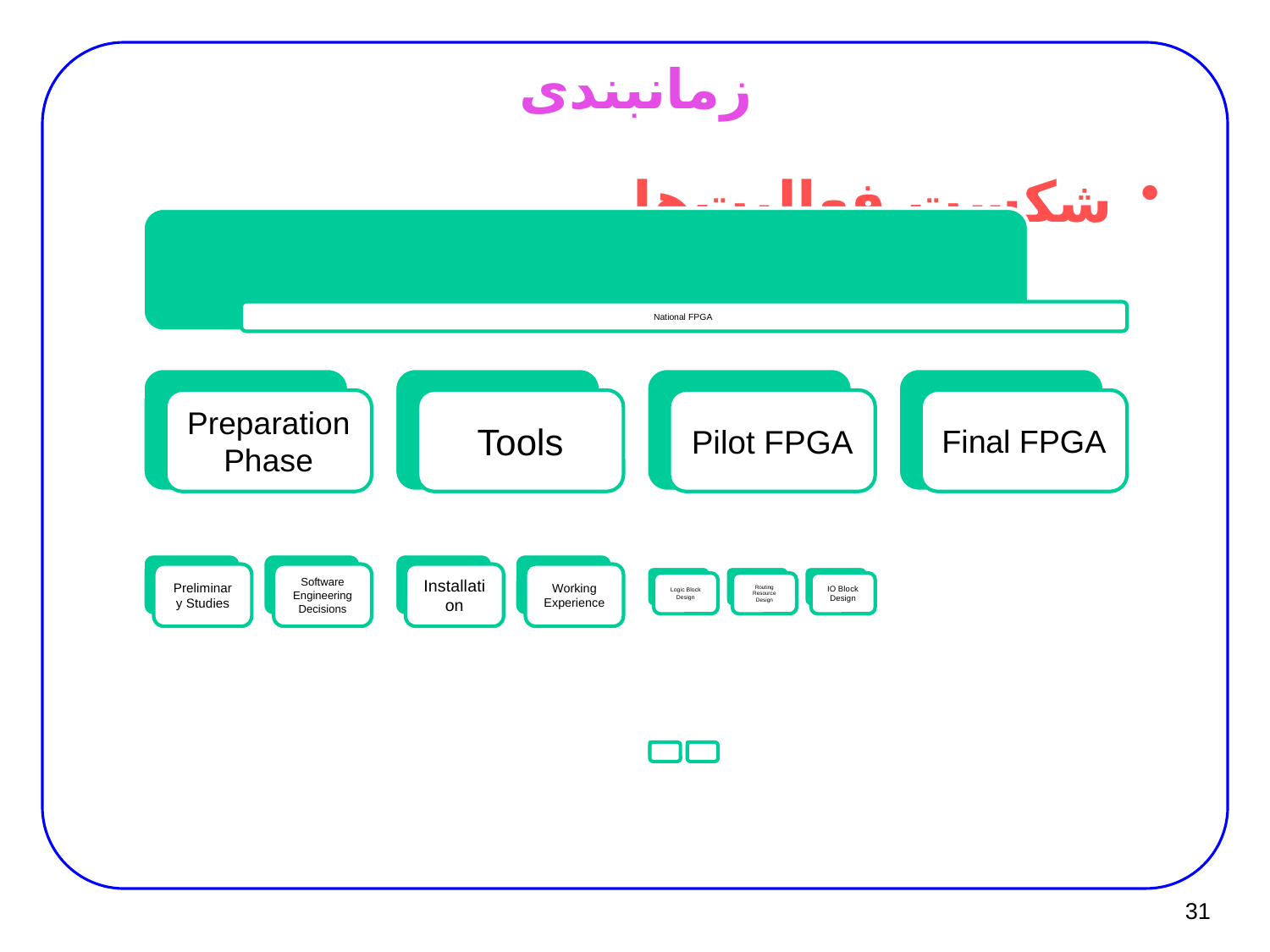

# زمانبندی
شکست فعالیت‌ها
National FPGA
Preparation Phase
Preliminary Studies
Software Engineering Decisions
Tools
Installation
Pilot FPGA
Final FPGA
Working Experience
Logic Block Design
Routing Resource Design
IO Block Design
31